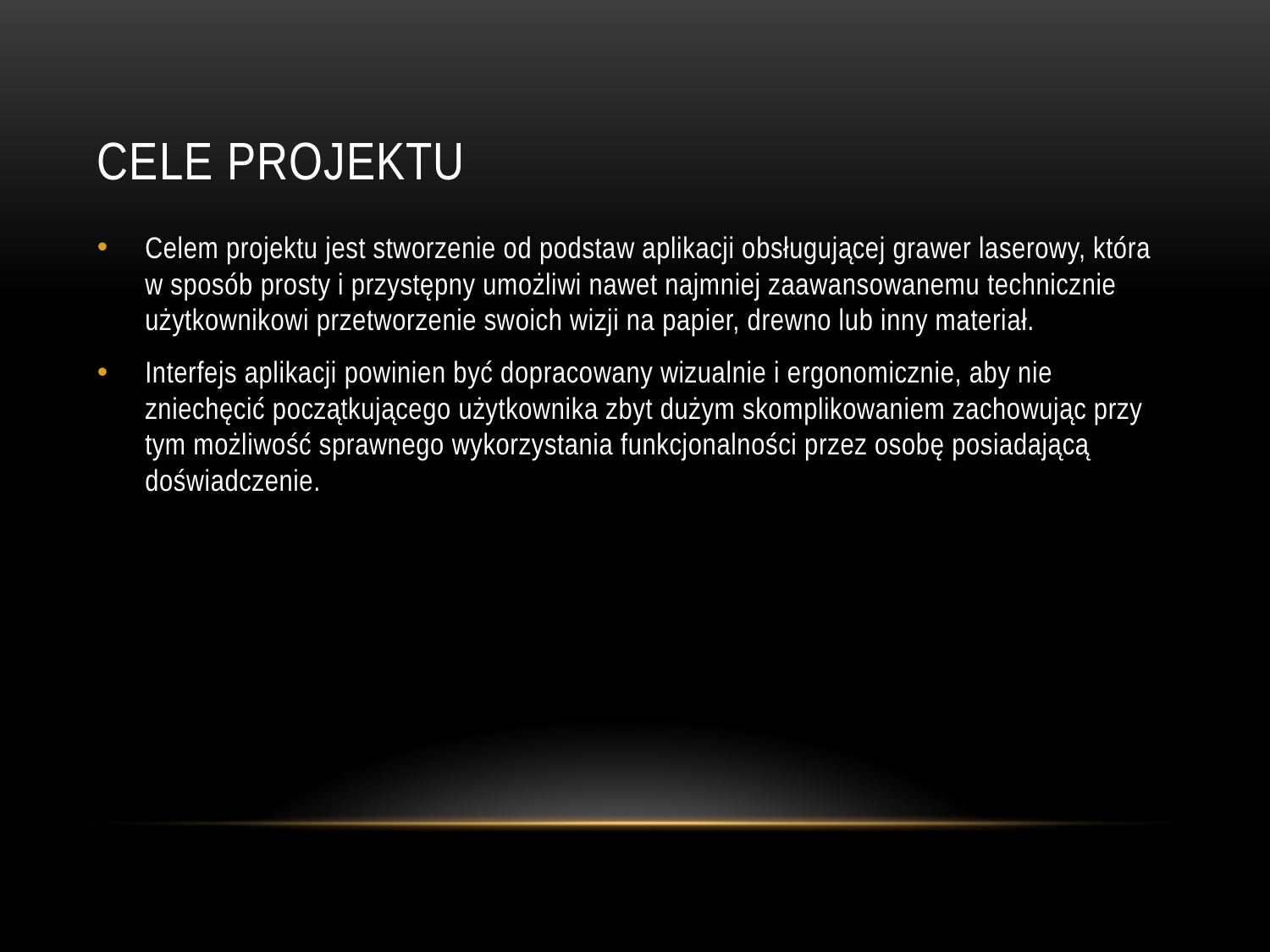

# Cele projektu
Celem projektu jest stworzenie od podstaw aplikacji obsługującej grawer laserowy, która w sposób prosty i przystępny umożliwi nawet najmniej zaawansowanemu technicznie  użytkownikowi przetworzenie swoich wizji na papier, drewno lub inny materiał.
Interfejs aplikacji powinien być dopracowany wizualnie i ergonomicznie, aby nie zniechęcić początkującego użytkownika zbyt dużym skomplikowaniem zachowując przy tym możliwość sprawnego wykorzystania funkcjonalności przez osobę posiadającą doświadczenie.